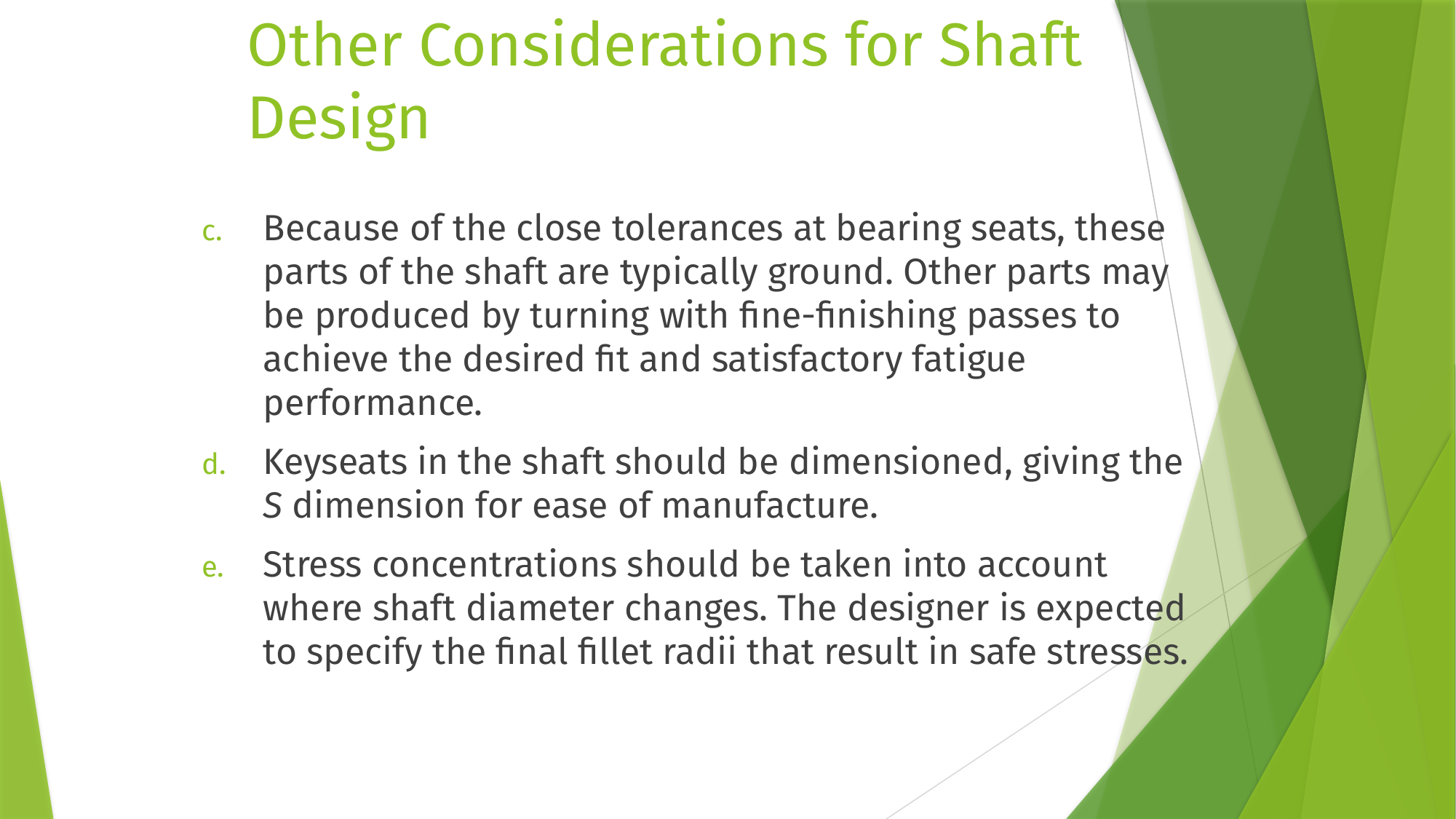

# Other Considerations for Shaft Design
Because of the close tolerances at bearing seats, these parts of the shaft are typically ground. Other parts may be produced by turning with fine-finishing passes to achieve the desired fit and satisfactory fatigue performance.
Keyseats in the shaft should be dimensioned, giving the S dimension for ease of manufacture.
Stress concentrations should be taken into account where shaft diameter changes. The designer is expected to specify the final fillet radii that result in safe stresses.